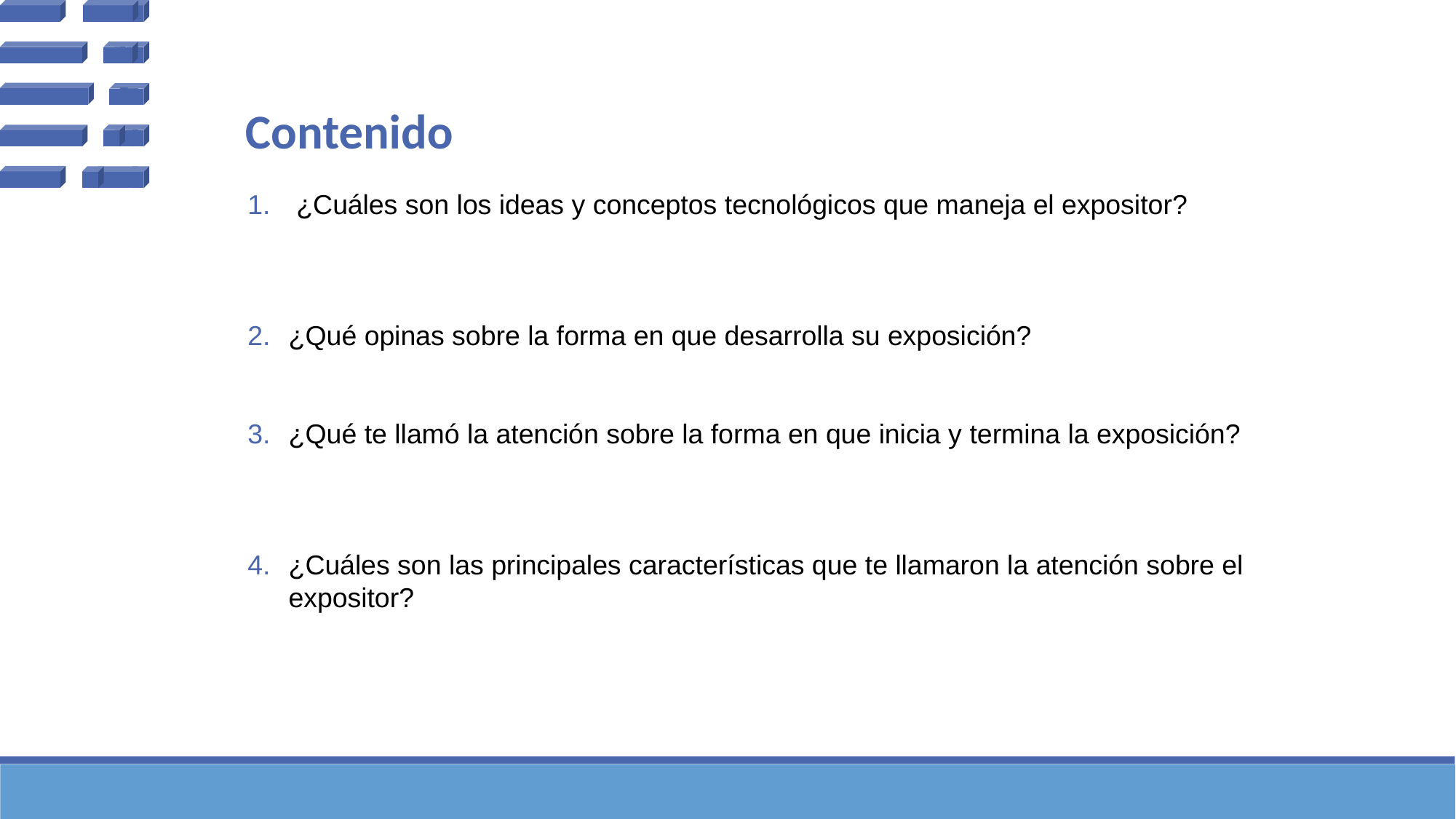

# Contenido
 ¿Cuáles son los ideas y conceptos tecnológicos que maneja el expositor?

¿Qué opinas sobre la forma en que desarrolla su exposición?

¿Qué te llamó la atención sobre la forma en que inicia y termina la exposición?

¿Cuáles son las principales características que te llamaron la atención sobre el expositor?